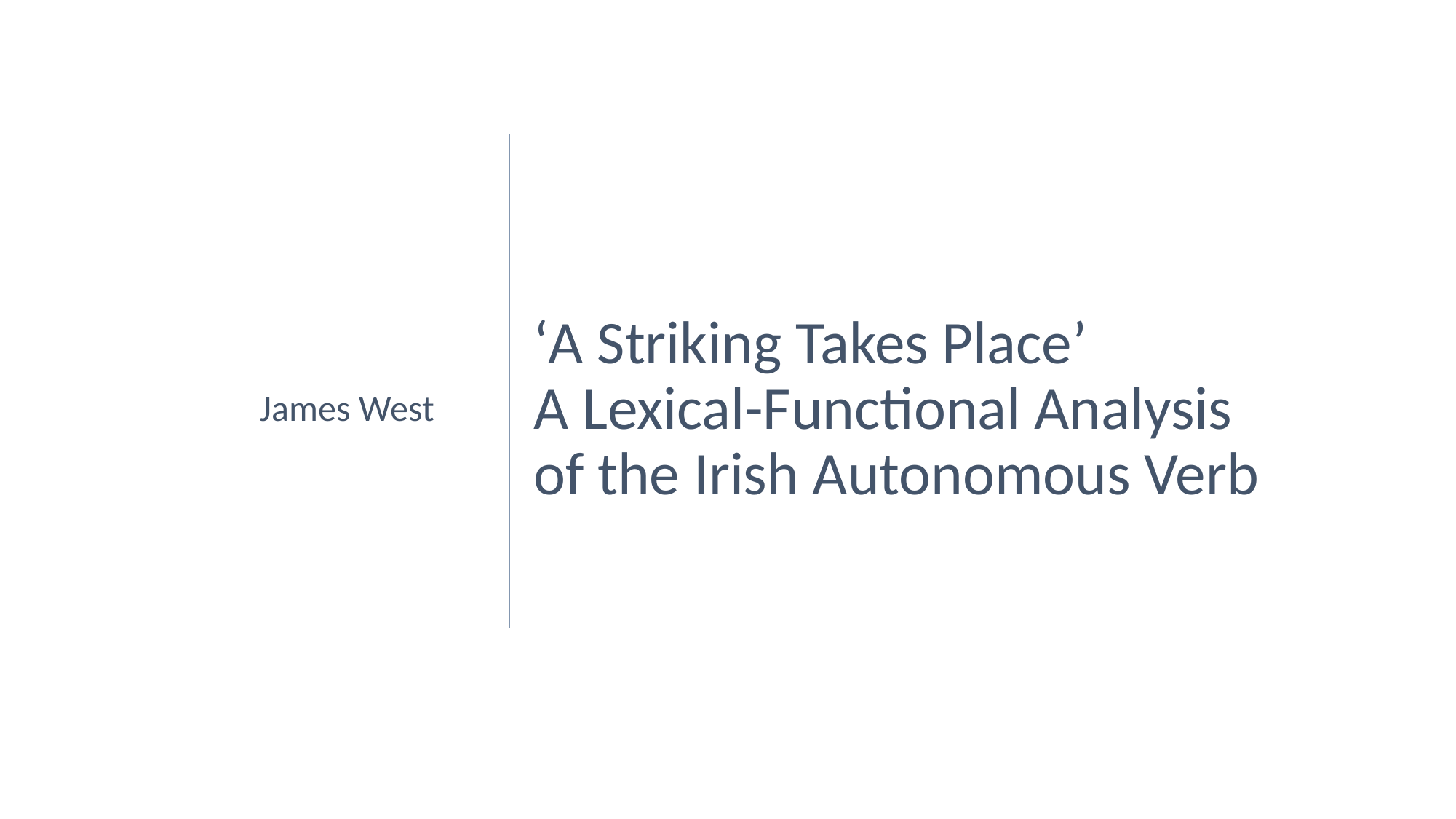

James West
# ‘A Striking Takes Place’ A Lexical-Functional Analysis of the Irish Autonomous Verb